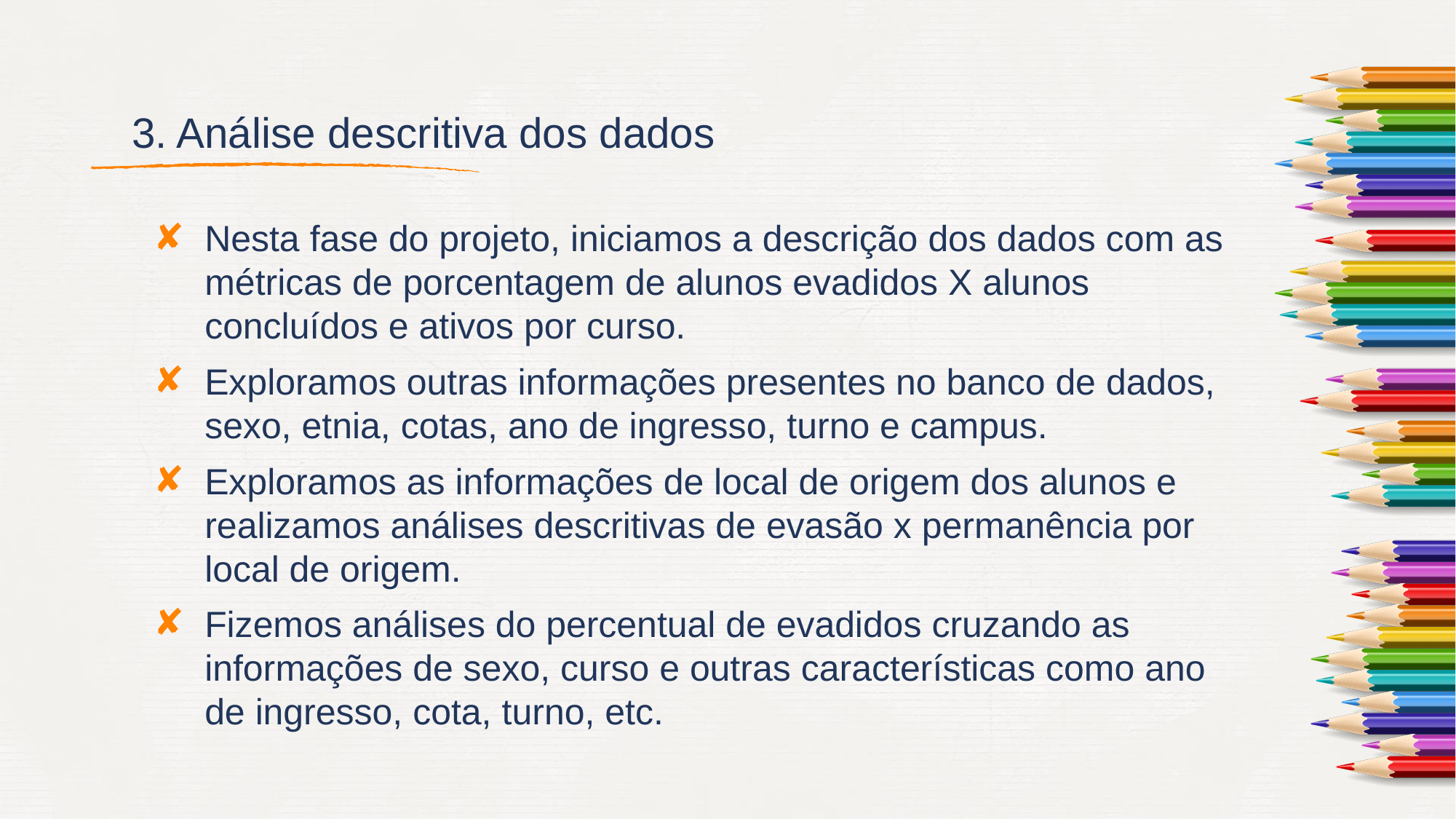

# 3. Análise descritiva dos dados
Nesta fase do projeto, iniciamos a descrição dos dados com as métricas de porcentagem de alunos evadidos X alunos concluídos e ativos por curso.
Exploramos outras informações presentes no banco de dados, sexo, etnia, cotas, ano de ingresso, turno e campus.
Exploramos as informações de local de origem dos alunos e realizamos análises descritivas de evasão x permanência por local de origem.
Fizemos análises do percentual de evadidos cruzando as informações de sexo, curso e outras características como ano de ingresso, cota, turno, etc.